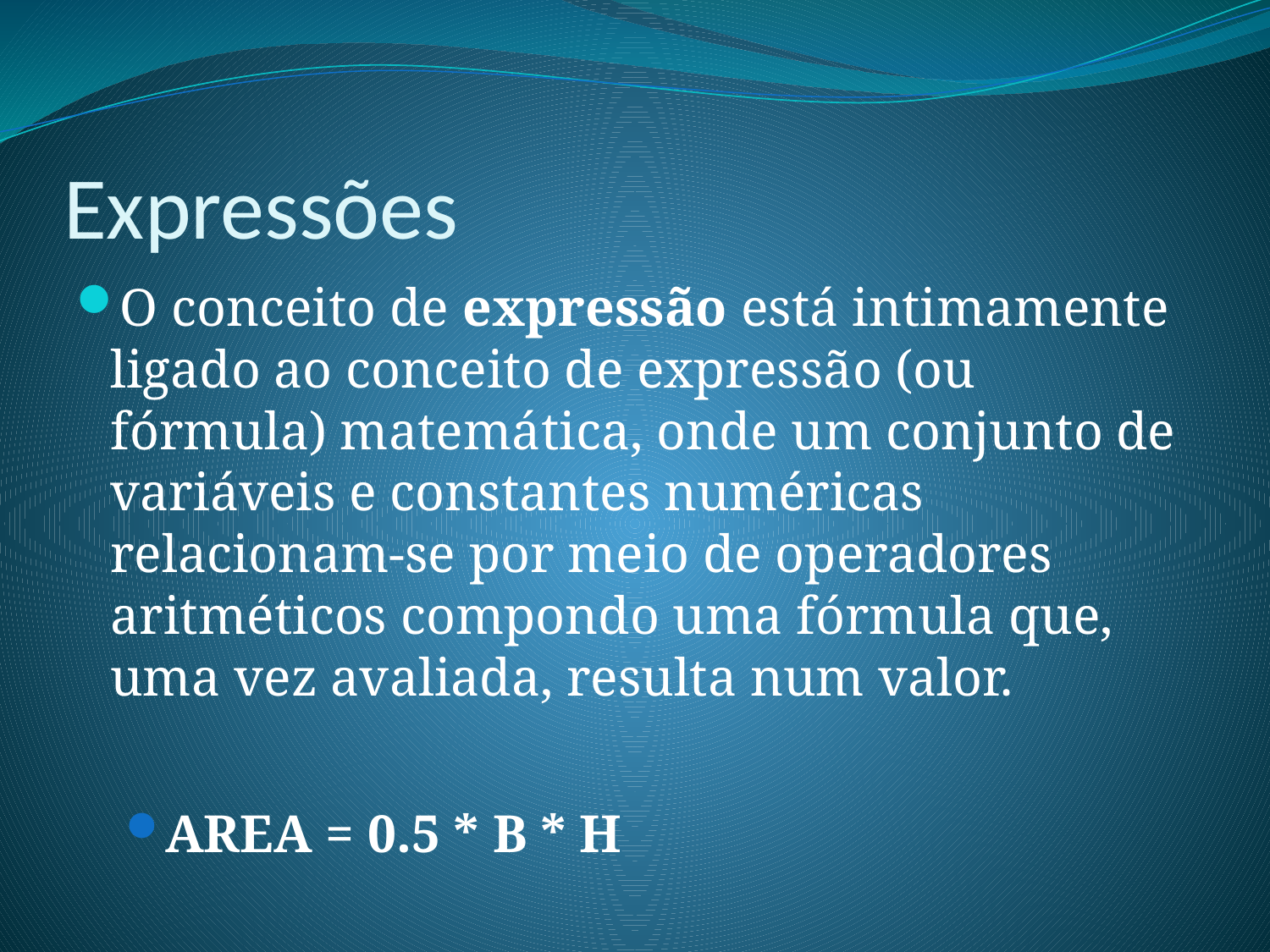

# Expressões
O conceito de expressão está intimamente ligado ao conceito de expressão (ou fórmula) matemática, onde um conjunto de variáveis e constantes numéricas relacionam-se por meio de operadores aritméticos compondo uma fórmula que, uma vez avaliada, resulta num valor.

AREA = 0.5 * B * H